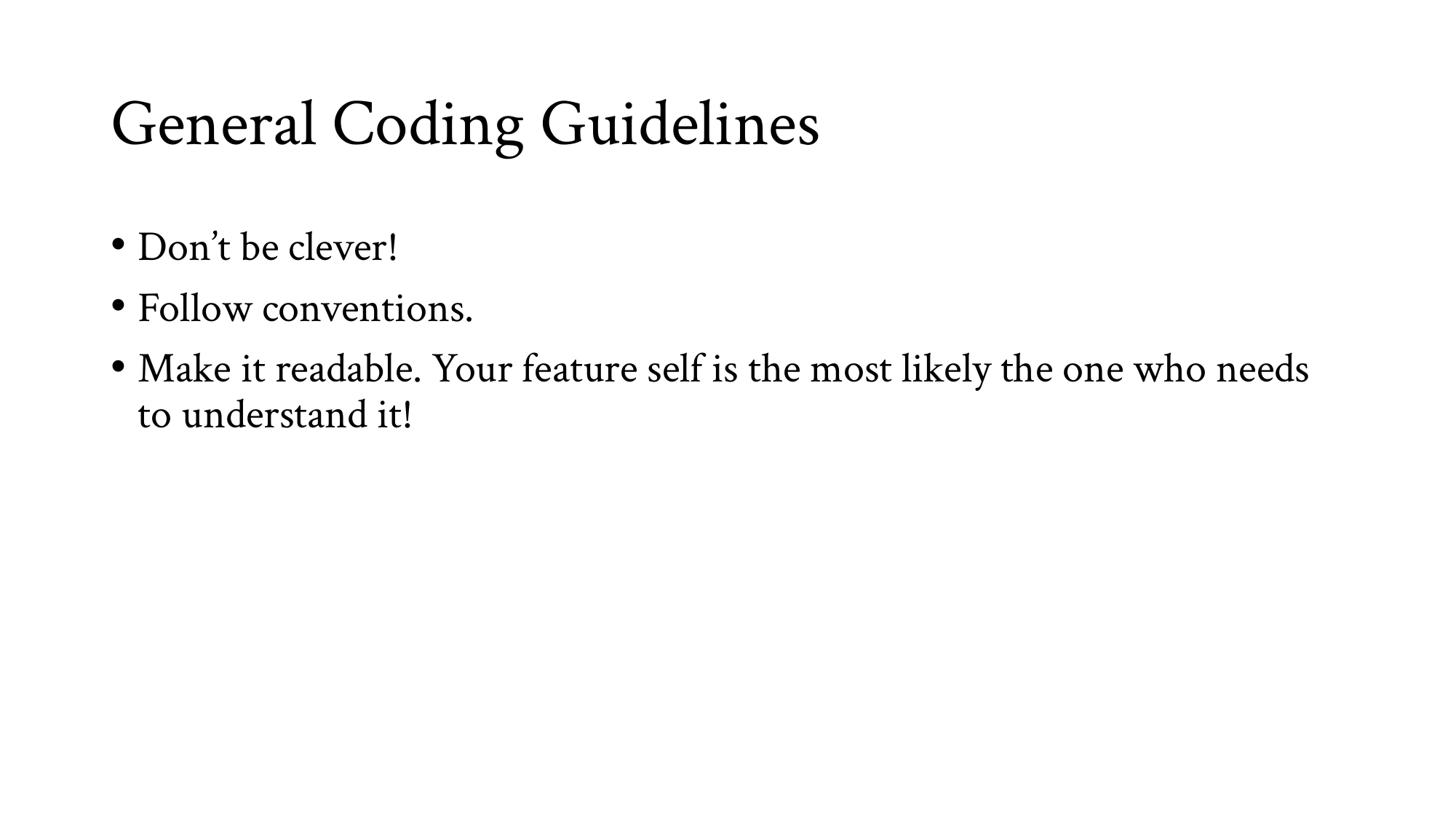

# General Coding Guidelines
Don’t be clever!
Follow conventions.
Make it readable. Your feature self is the most likely the one who needs to understand it!